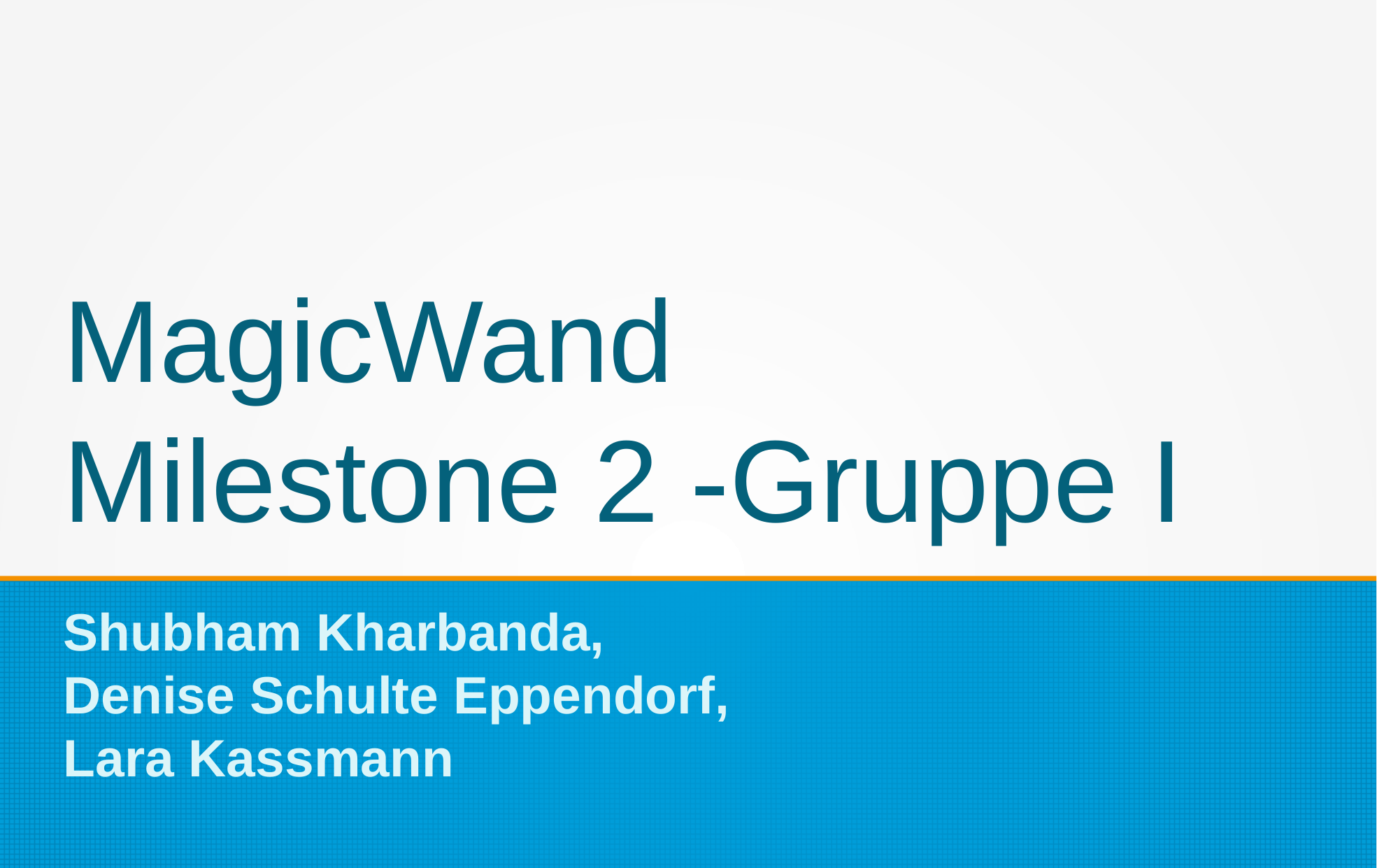

MagicWand
Milestone 2 -Gruppe I
Shubham Kharbanda,
Denise Schulte Eppendorf,
Lara Kassmann